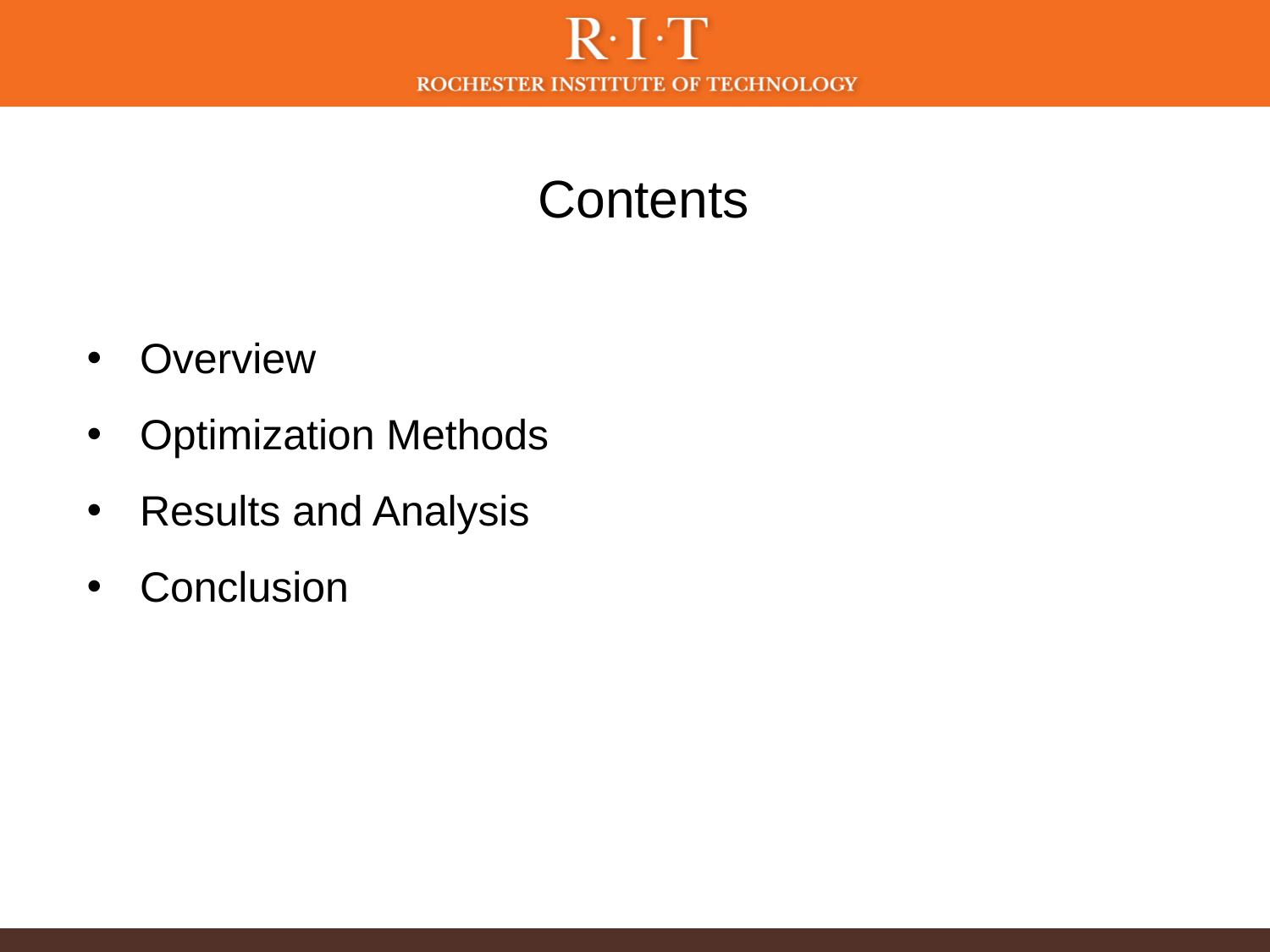

# Contents
Overview
Optimization Methods
Results and Analysis
Conclusion